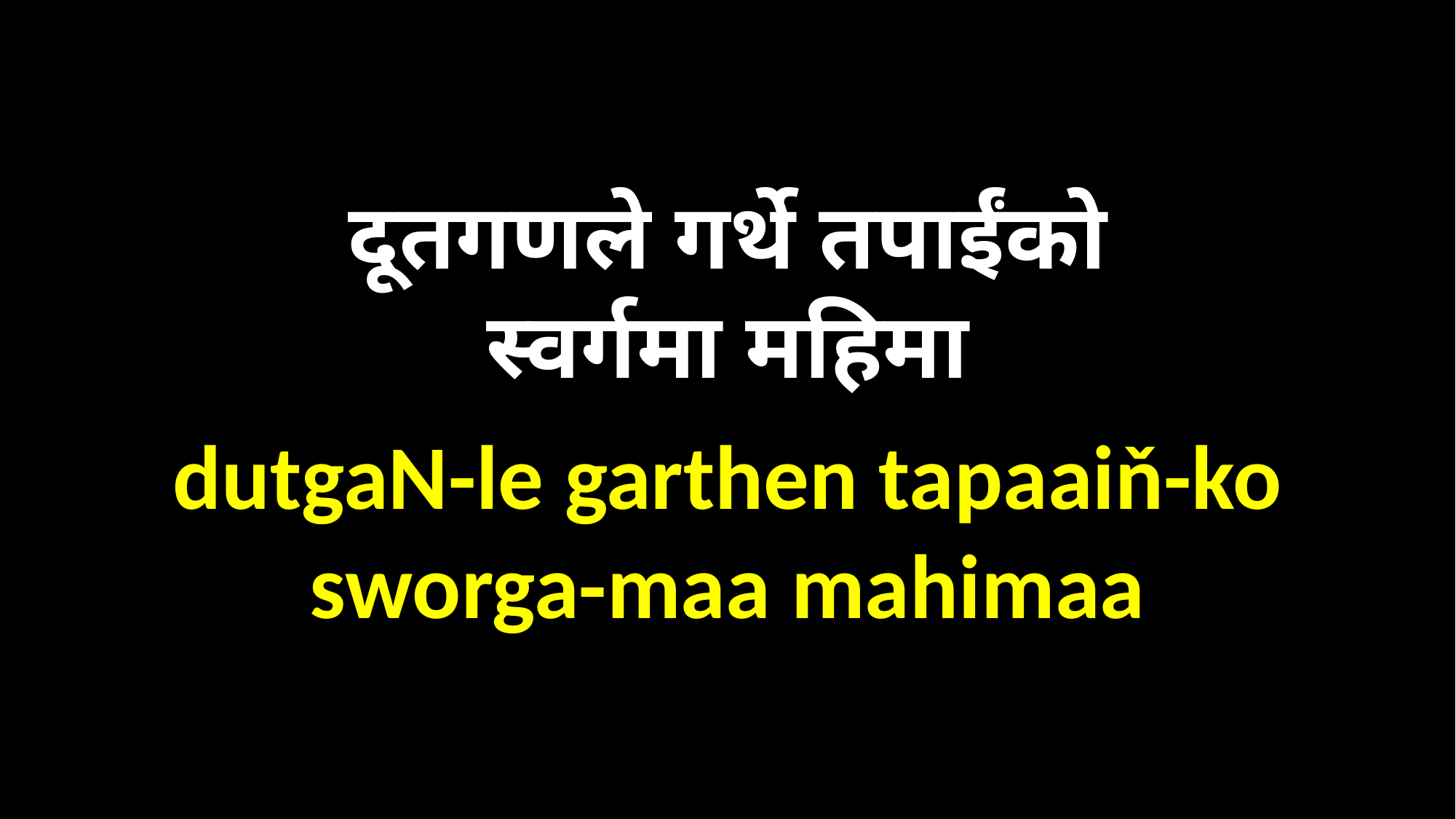

दूतगणले गर्थे तपाईंको
स्वर्गमा महिमा

dutgaN-le garthen tapaaiň-ko
sworga-maa mahimaa